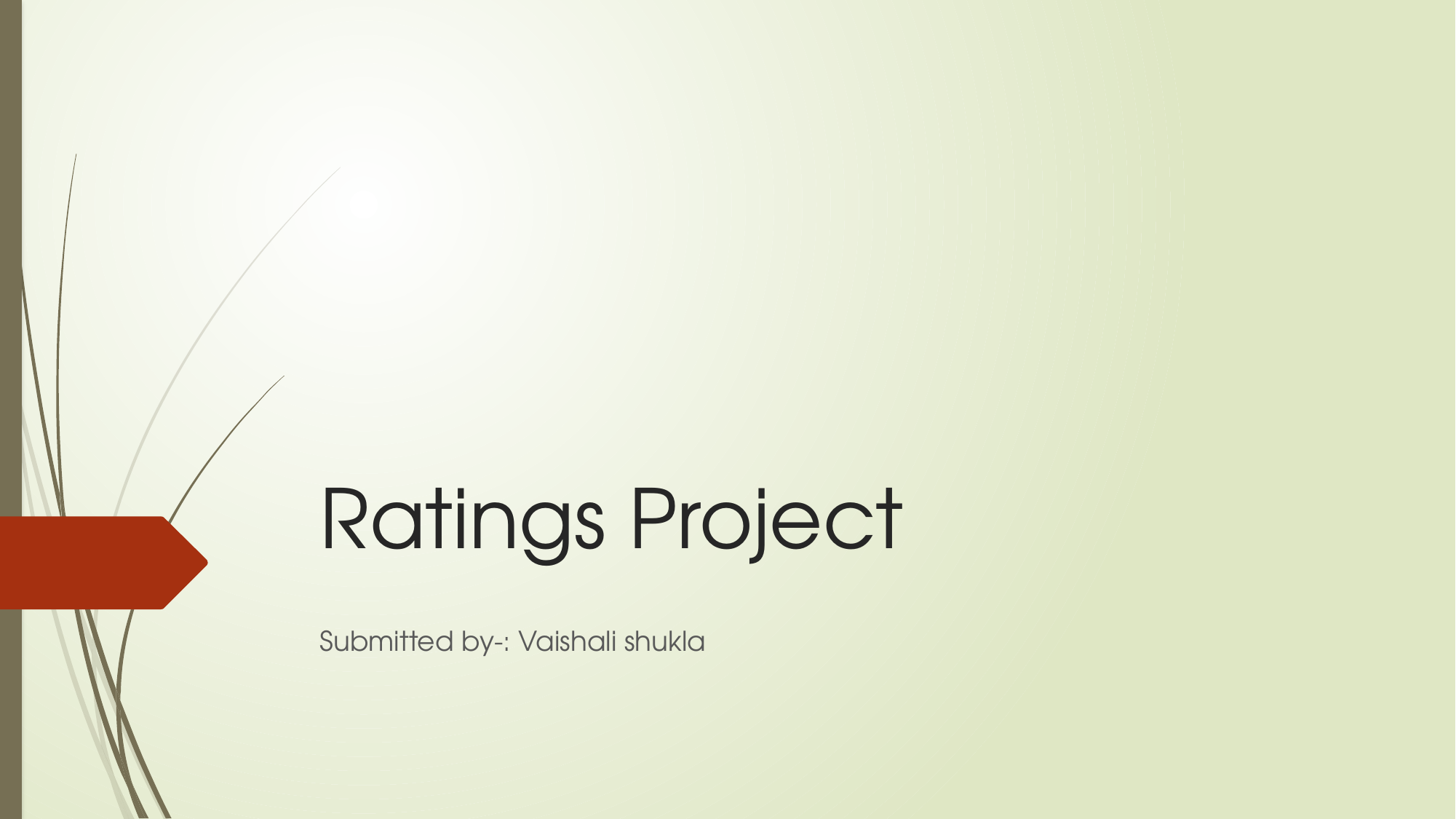

# Ratings Project

Submitted by-: Vaishali shukla